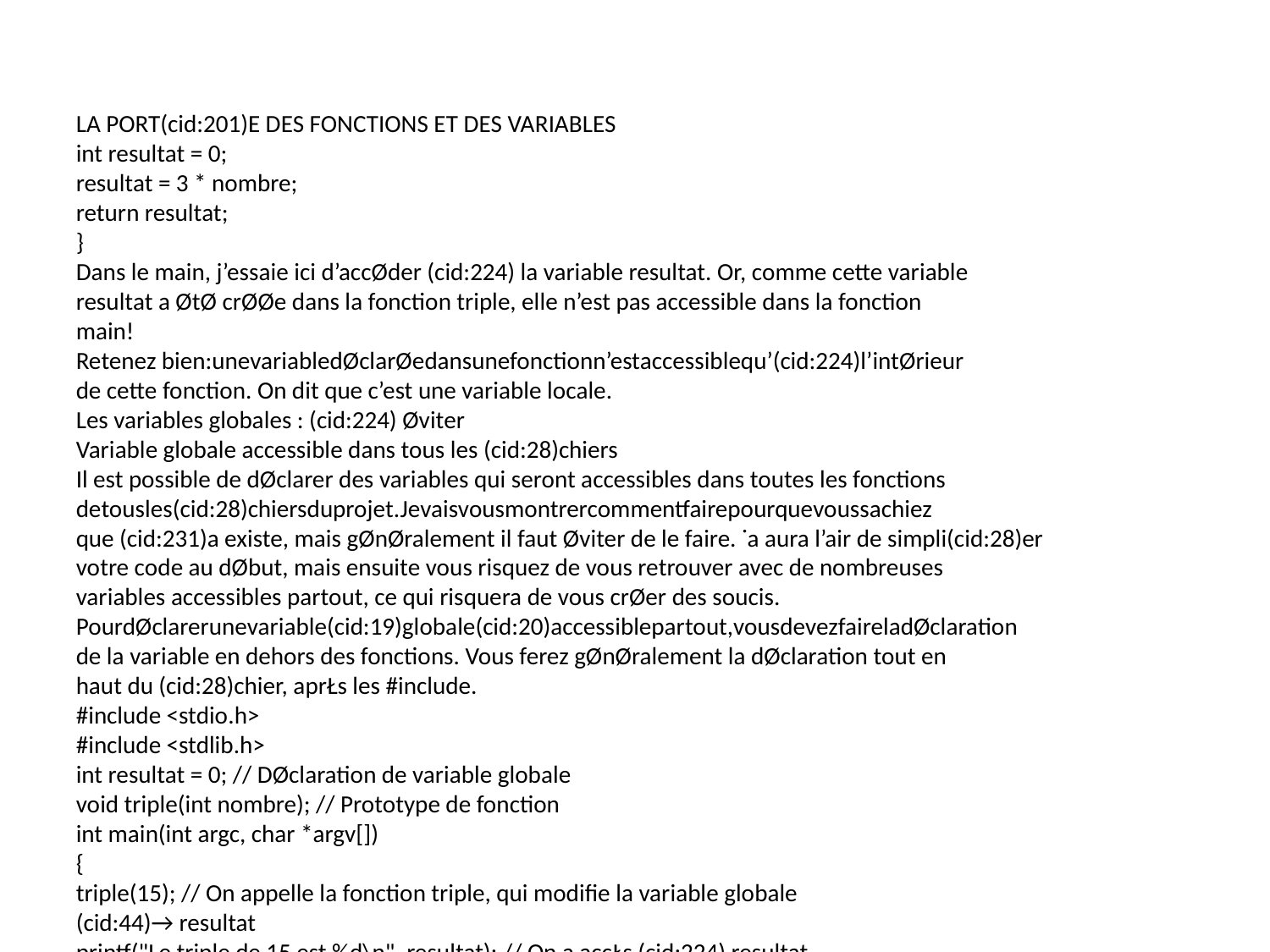

LA PORT(cid:201)E DES FONCTIONS ET DES VARIABLES
int resultat = 0;
resultat = 3 * nombre;
return resultat;
}
Dans le main, j’essaie ici d’accØder (cid:224) la variable resultat. Or, comme cette variable
resultat a ØtØ crØØe dans la fonction triple, elle n’est pas accessible dans la fonction
main!
Retenez bien:unevariabledØclarØedansunefonctionn’estaccessiblequ’(cid:224)l’intØrieur
de cette fonction. On dit que c’est une variable locale.
Les variables globales : (cid:224) Øviter
Variable globale accessible dans tous les (cid:28)chiers
Il est possible de dØclarer des variables qui seront accessibles dans toutes les fonctions
detousles(cid:28)chiersduprojet.Jevaisvousmontrercommentfairepourquevoussachiez
que (cid:231)a existe, mais gØnØralement il faut Øviter de le faire. ˙a aura l’air de simpli(cid:28)er
votre code au dØbut, mais ensuite vous risquez de vous retrouver avec de nombreuses
variables accessibles partout, ce qui risquera de vous crØer des soucis.
PourdØclarerunevariable(cid:19)globale(cid:20)accessiblepartout,vousdevezfaireladØclaration
de la variable en dehors des fonctions. Vous ferez gØnØralement la dØclaration tout en
haut du (cid:28)chier, aprŁs les #include.
#include <stdio.h>
#include <stdlib.h>
int resultat = 0; // DØclaration de variable globale
void triple(int nombre); // Prototype de fonction
int main(int argc, char *argv[])
{
triple(15); // On appelle la fonction triple, qui modifie la variable globale
(cid:44)→ resultat
printf("Le triple de 15 est %d\n", resultat); // On a accŁs (cid:224) resultat
return 0;
}
void triple(int nombre)
{
resultat = 3 * nombre;
}
Sur cet exemple, ma fonction triple ne renvoie plus rien (void). Elle se contente de
139